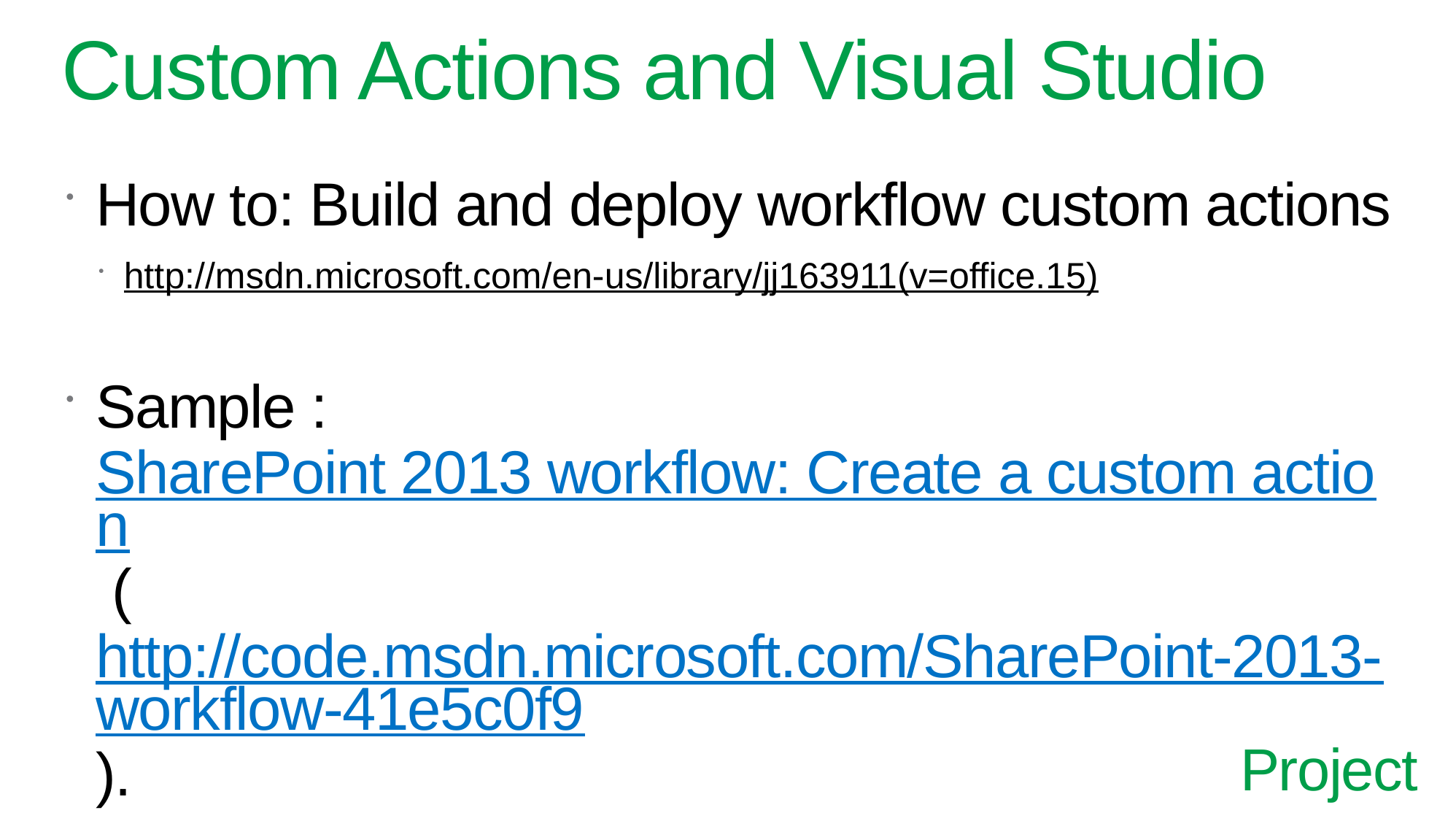

# Custom Actions and Visual Studio
How to: Build and deploy workflow custom actions
http://msdn.microsoft.com/en-us/library/jj163911(v=office.15)

Sample : SharePoint 2013 workflow: Create a custom action (http://code.msdn.microsoft.com/SharePoint-2013-workflow-41e5c0f9).